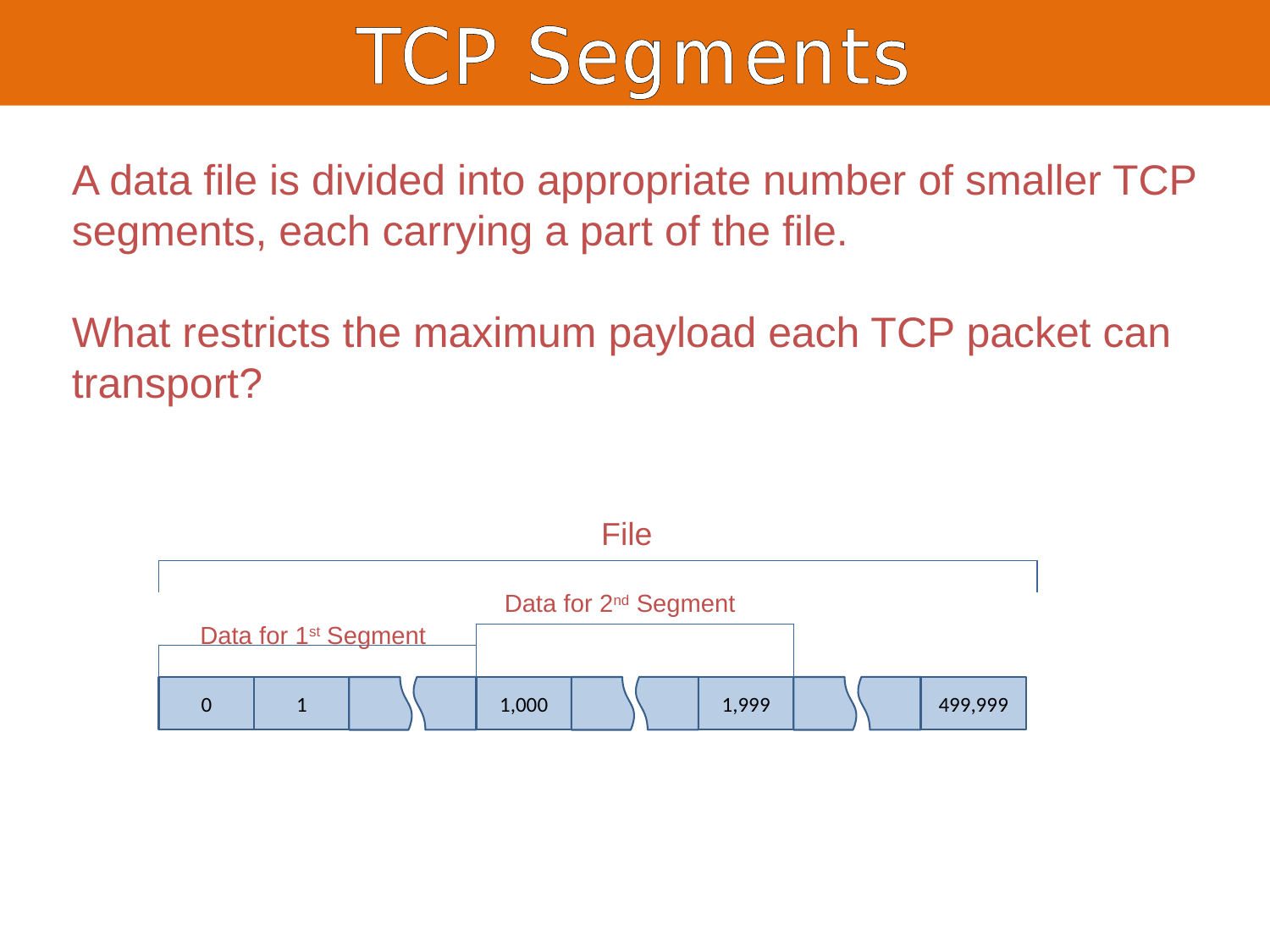

TCP Segments
A data file is divided into appropriate number of smaller TCP
segments, each carrying a part of the file.

What restricts the maximum payload each TCP packet can
transport?
File
Data for 2nd Segment
Data for 1st Segment

0
1
1,000
1,999
499,999